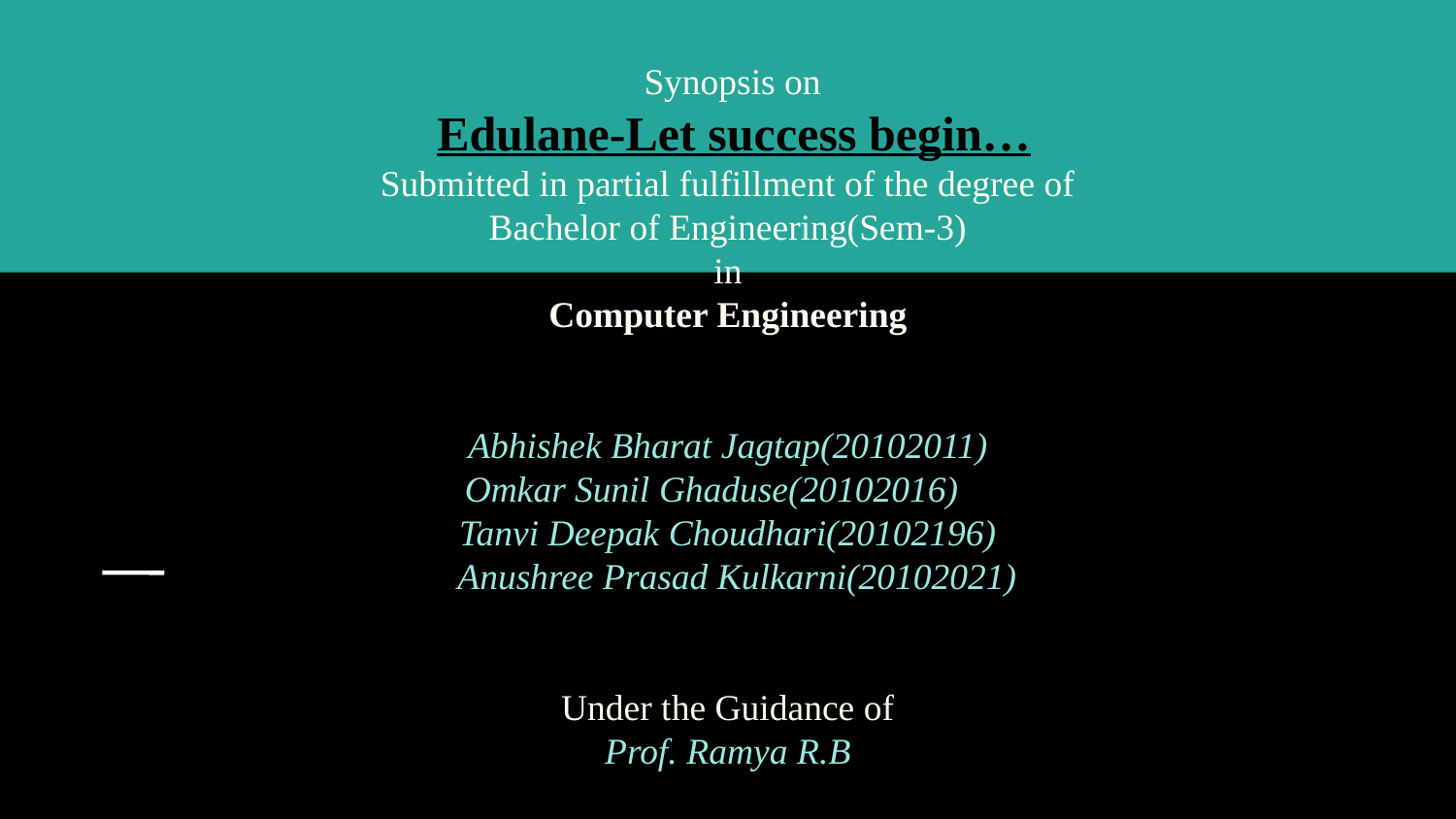

Synopsis on
 Edulane-Let success begin…
Submitted in partial fulfillment of the degree of
Bachelor of Engineering(Sem-3)
in
Computer Engineering

Abhishek Bharat Jagtap(20102011)
                                        Omkar Sunil Ghaduse(20102016)
Tanvi Deepak Choudhari(20102196)
  Anushree Prasad Kulkarni(20102021)
Under the Guidance of
Prof. Ramya R.B